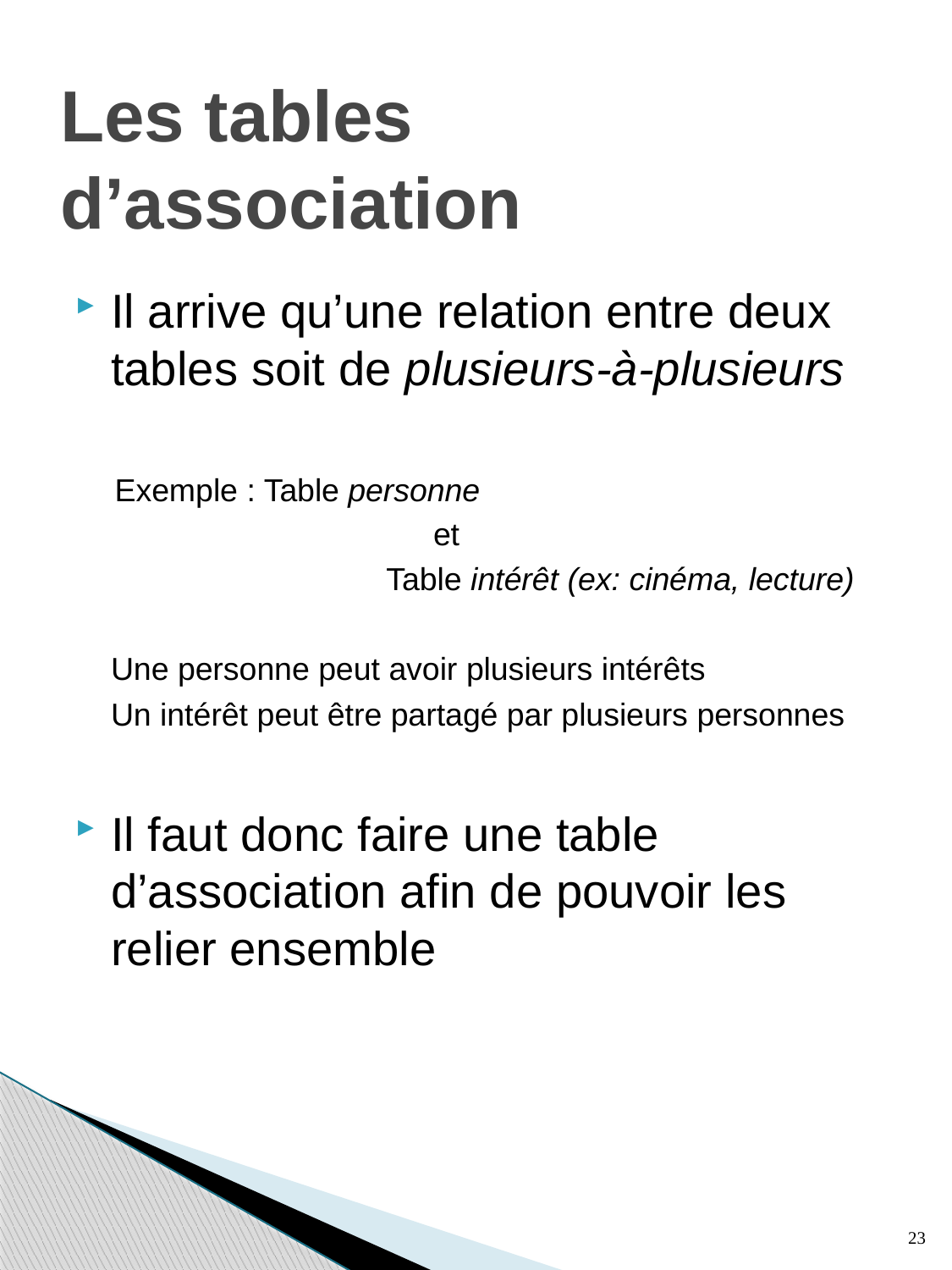

# Les tables d’association
Il arrive qu’une relation entre deux tables soit de plusieurs-à-plusieurs

Exemple : Table personne
			et
		         Table intérêt (ex: cinéma, lecture)

	Une personne peut avoir plusieurs intérêts
	Un intérêt peut être partagé par plusieurs personnes

Il faut donc faire une table d’association afin de pouvoir les relier ensemble
23